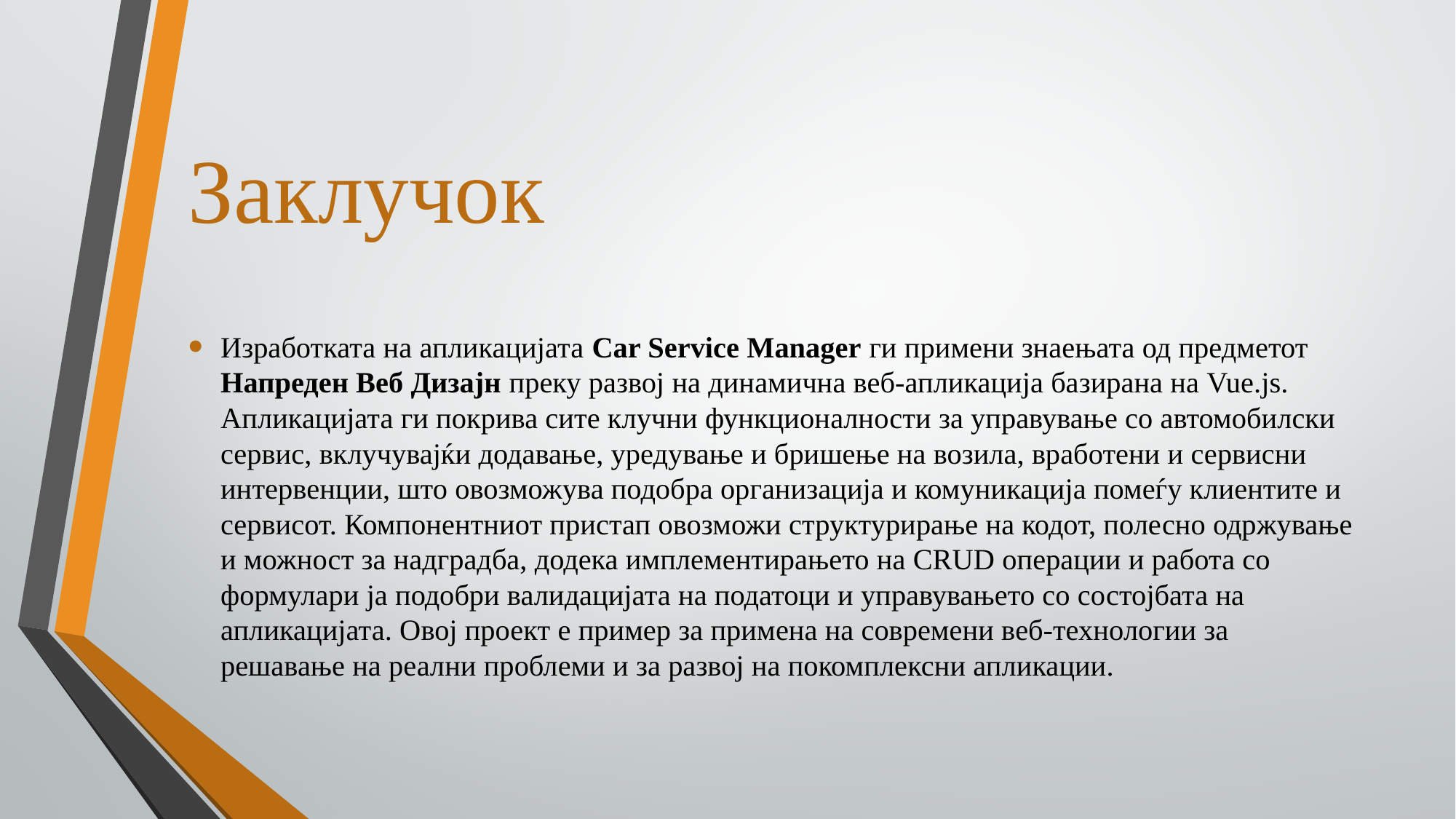

# Заклучок
Изработката на апликацијата Car Service Manager ги примени знаењата од предметот Напреден Веб Дизајн преку развој на динамична веб-апликација базирана на Vue.js. Апликацијата ги покрива сите клучни функционалности за управување со автомобилски сервис, вклучувајќи додавање, уредување и бришење на возила, вработени и сервисни интервенции, што овозможува подобра организација и комуникација помеѓу клиентите и сервисот. Компонентниот пристап овозможи структурирање на кодот, полесно одржување и можност за надградба, додека имплементирањето на CRUD операции и работа со формулари ја подобри валидацијата на податоци и управувањето со состојбата на апликацијата. Овој проект е пример за примена на современи веб-технологии за решавање на реални проблеми и за развој на покомплексни апликации.